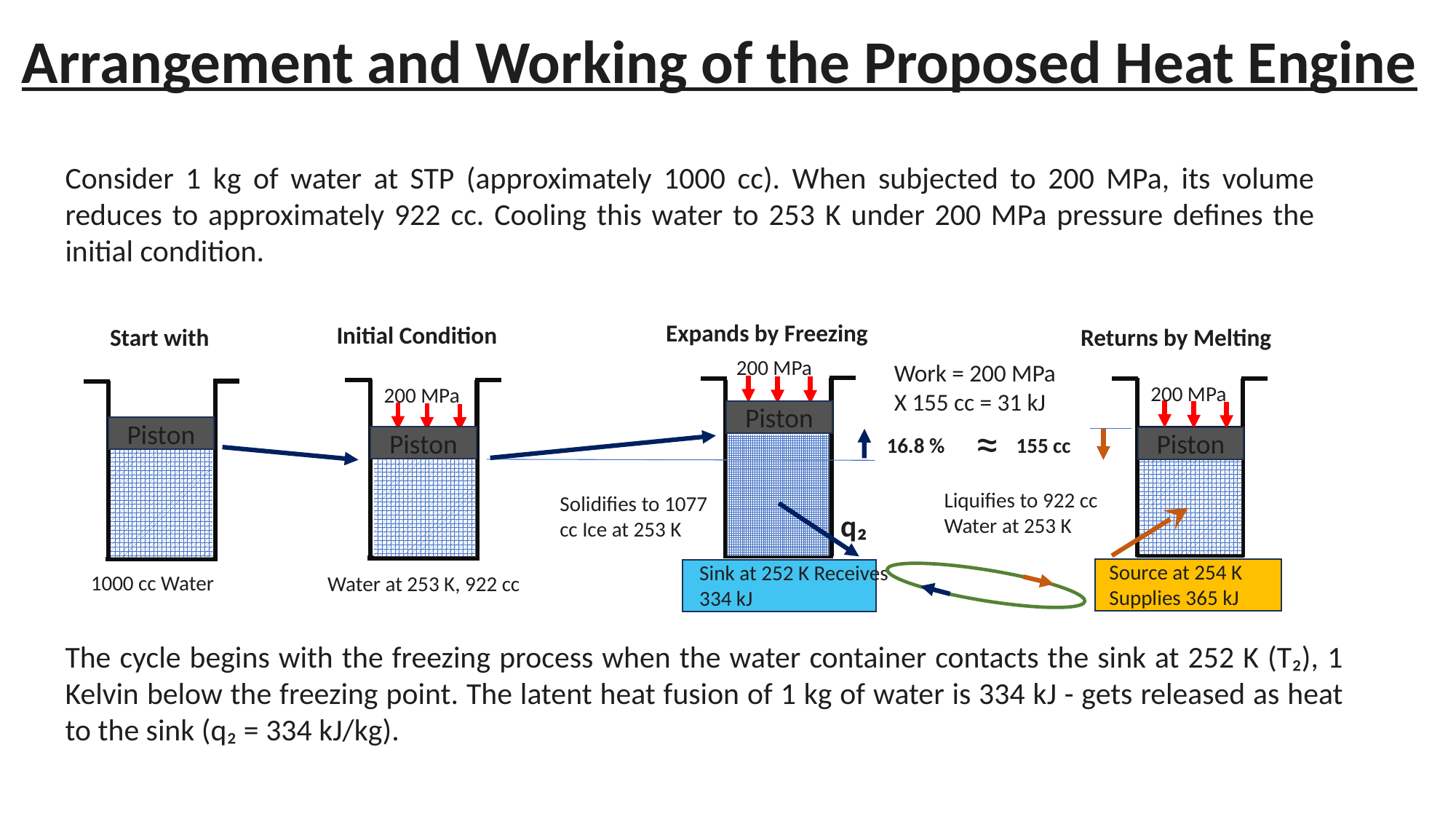

Arrangement and Working of the Proposed Heat Engine
Consider 1 kg of water at STP (approximately 1000 cc). When subjected to 200 MPa, its volume reduces to approximately 922 cc. Cooling this water to 253 K under 200 MPa pressure defines the initial condition.
Expands by Freezing
Initial Condition
Returns by Melting
Start with
200 MPa
Work = 200 MPa X 155 cc = 31 kJ
200 MPa
200 MPa
Piston
≈
Piston
16.8 %
155 cc
Piston
Piston

Liquifies to 922 cc Water at 253 K
Solidifies to 1077 cc Ice at 253 K
q₂
Source at 254 K Supplies 365 kJ
Sink at 252 K Receives  334 kJ

1000 cc Water
Water at 253 K, 922 cc

The cycle begins with the freezing process when the water container contacts the sink at 252 K (T₂), 1 Kelvin below the freezing point. The latent heat fusion of 1 kg of water is 334 kJ - gets released as heat to the sink (q₂ = 334 kJ/kg).